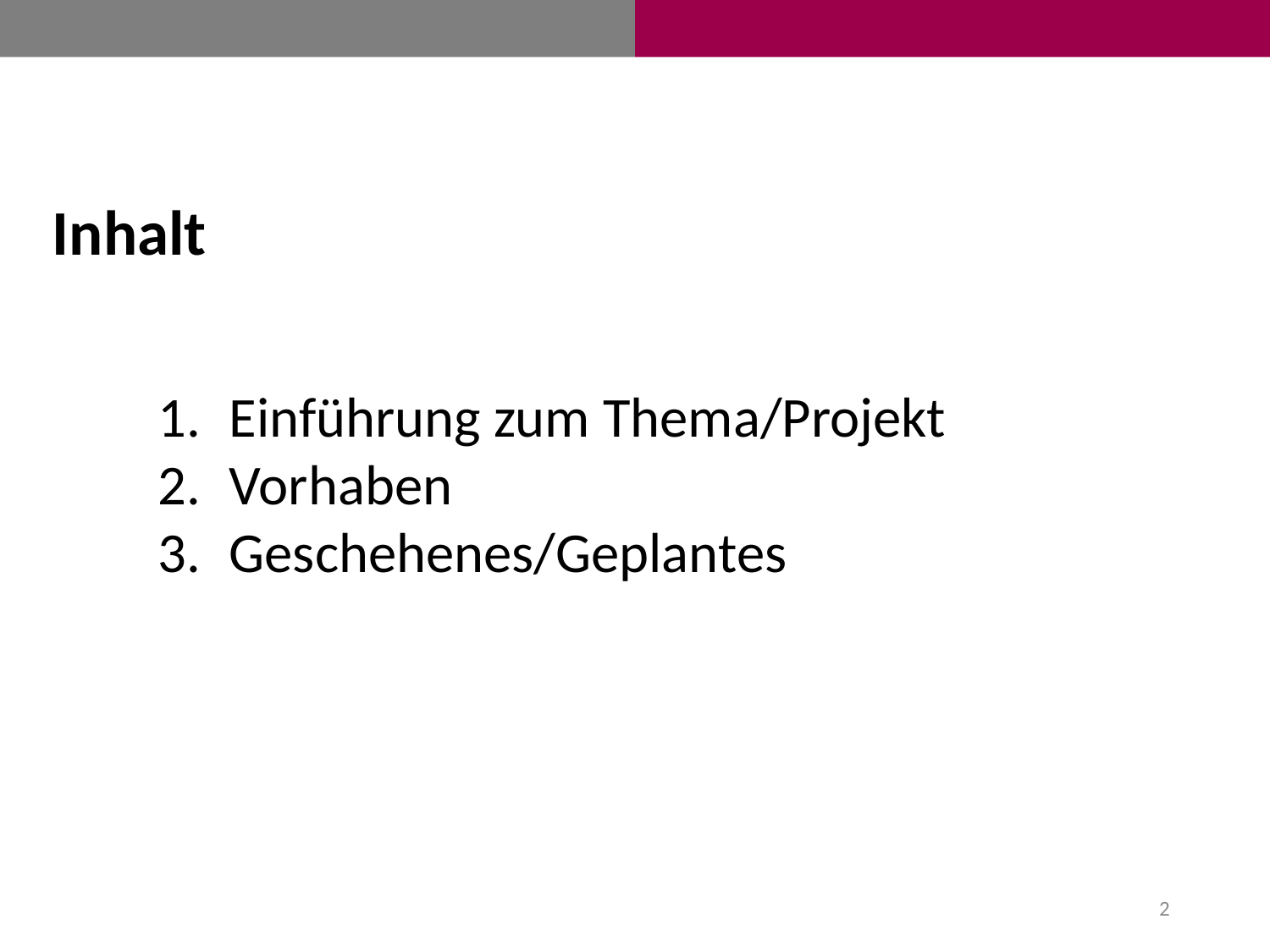

Inhalt
Einführung zum Thema/Projekt
Vorhaben
Geschehenes/Geplantes
2